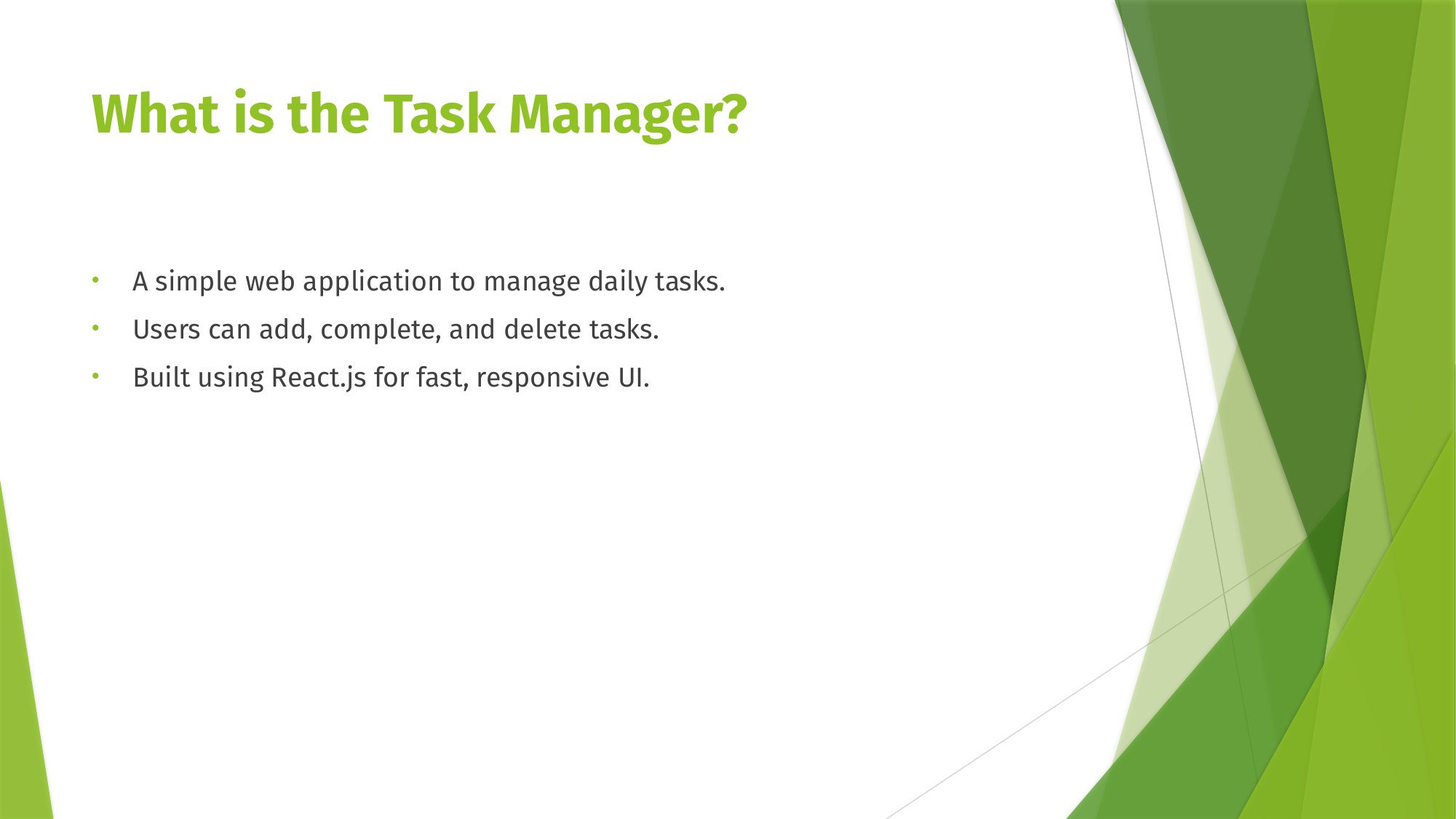

# What is the Task Manager?
A simple web application to manage daily tasks.
Users can add, complete, and delete tasks.
Built using React.js for fast, responsive UI.